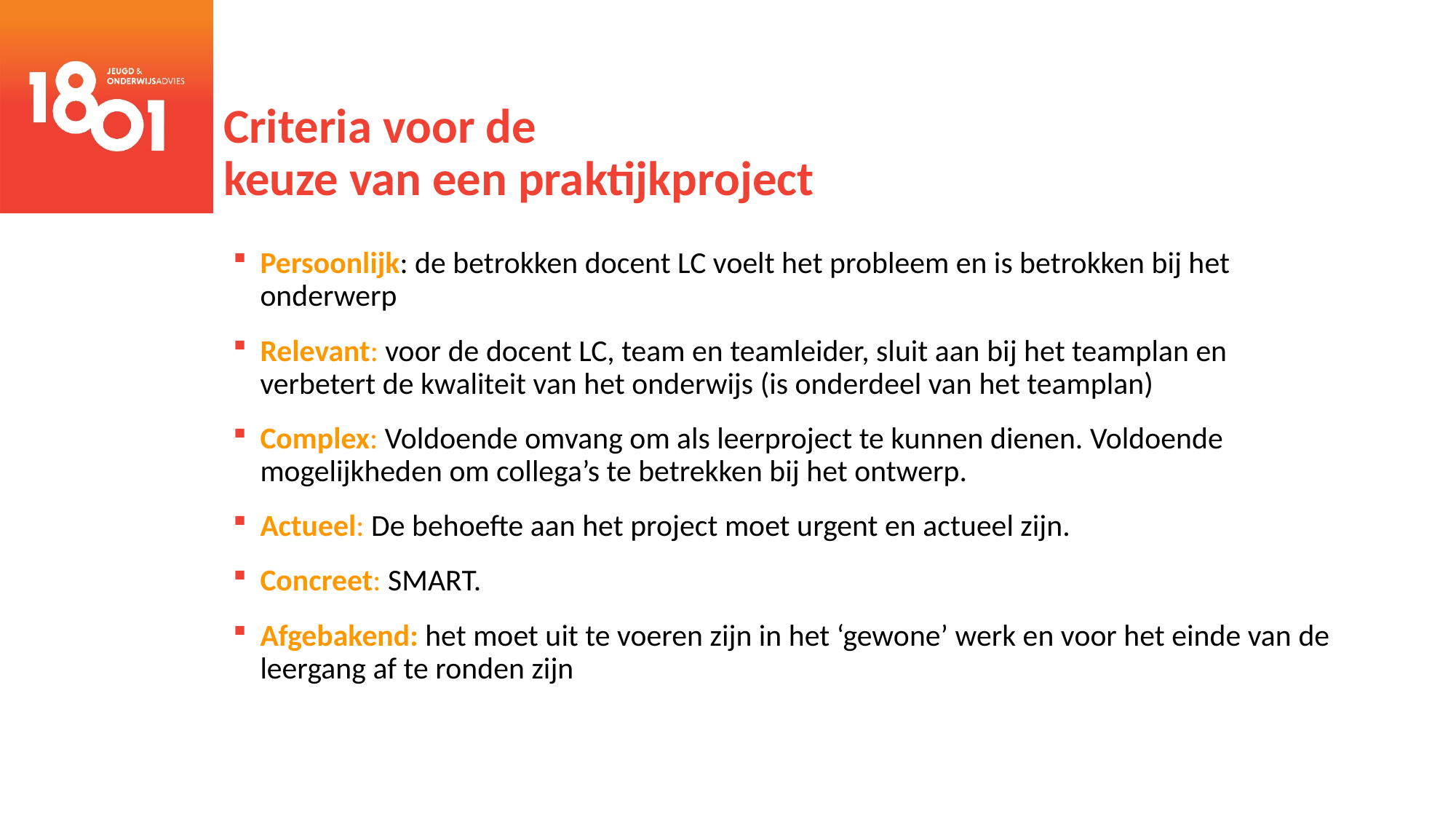

# Criteria voor de keuze van een praktijkproject
Persoonlijk: de betrokken docent LC voelt het probleem en is betrokken bij het onderwerp
Relevant: voor de docent LC, team en teamleider, sluit aan bij het teamplan en verbetert de kwaliteit van het onderwijs (is onderdeel van het teamplan)
Complex: Voldoende omvang om als leerproject te kunnen dienen. Voldoende mogelijkheden om collega’s te betrekken bij het ontwerp.
Actueel: De behoefte aan het project moet urgent en actueel zijn.
Concreet: SMART.
Afgebakend: het moet uit te voeren zijn in het ‘gewone’ werk en voor het einde van de leergang af te ronden zijn